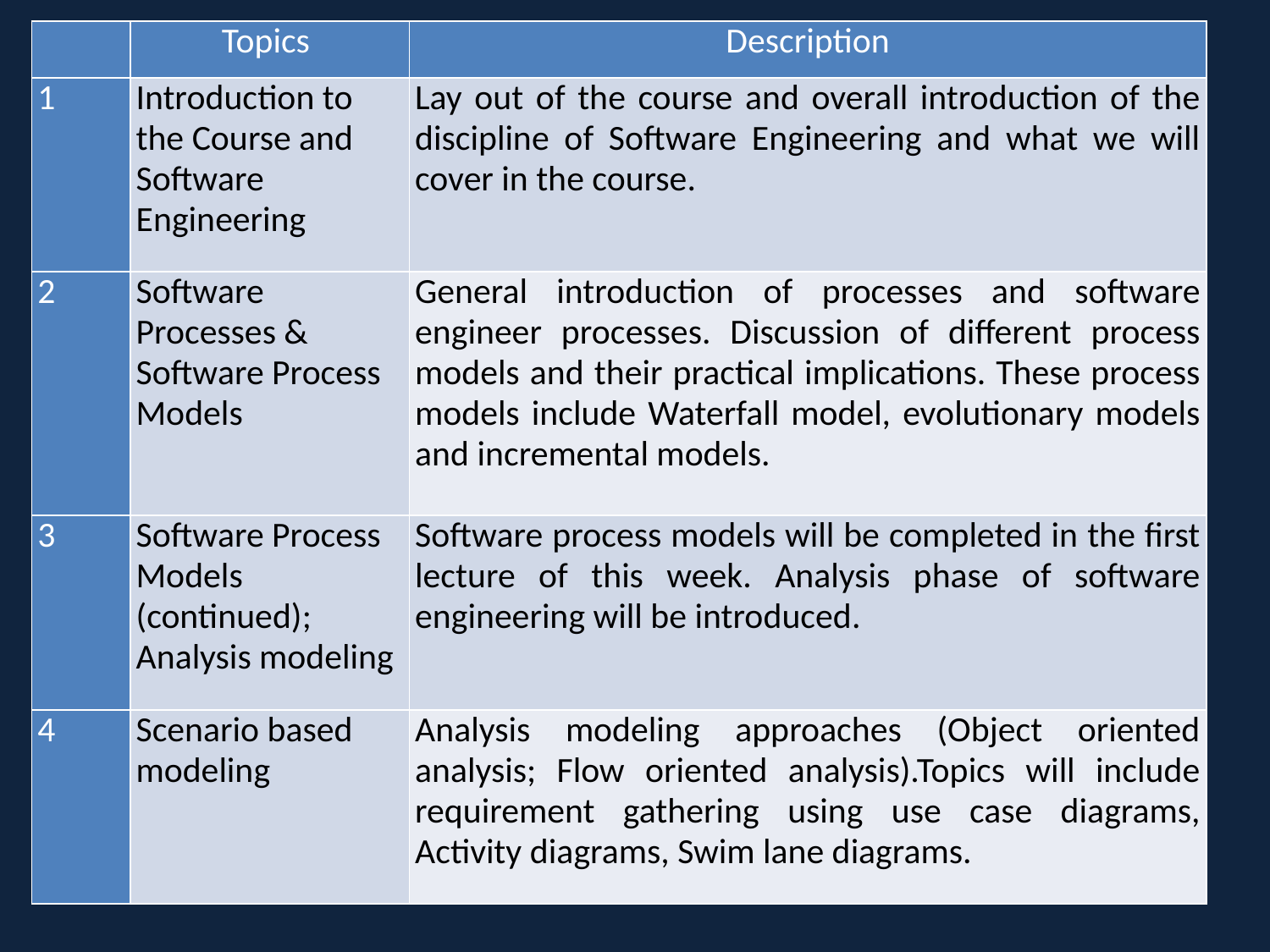

|  | Topics | Description |
| --- | --- | --- |
| 1 | Introduction to the Course and Software Engineering | Lay out of the course and overall introduction of the discipline of Software Engineering and what we will cover in the course. |
| 2 | Software Processes & Software Process Models | General introduction of processes and software engineer processes. Discussion of different process models and their practical implications. These process models include Waterfall model, evolutionary models and incremental models. |
| 3 | Software Process Models (continued); Analysis modeling | Software process models will be completed in the first lecture of this week. Analysis phase of software engineering will be introduced. |
| 4 | Scenario based modeling | Analysis modeling approaches (Object oriented analysis; Flow oriented analysis).Topics will include requirement gathering using use case diagrams, Activity diagrams, Swim lane diagrams. |